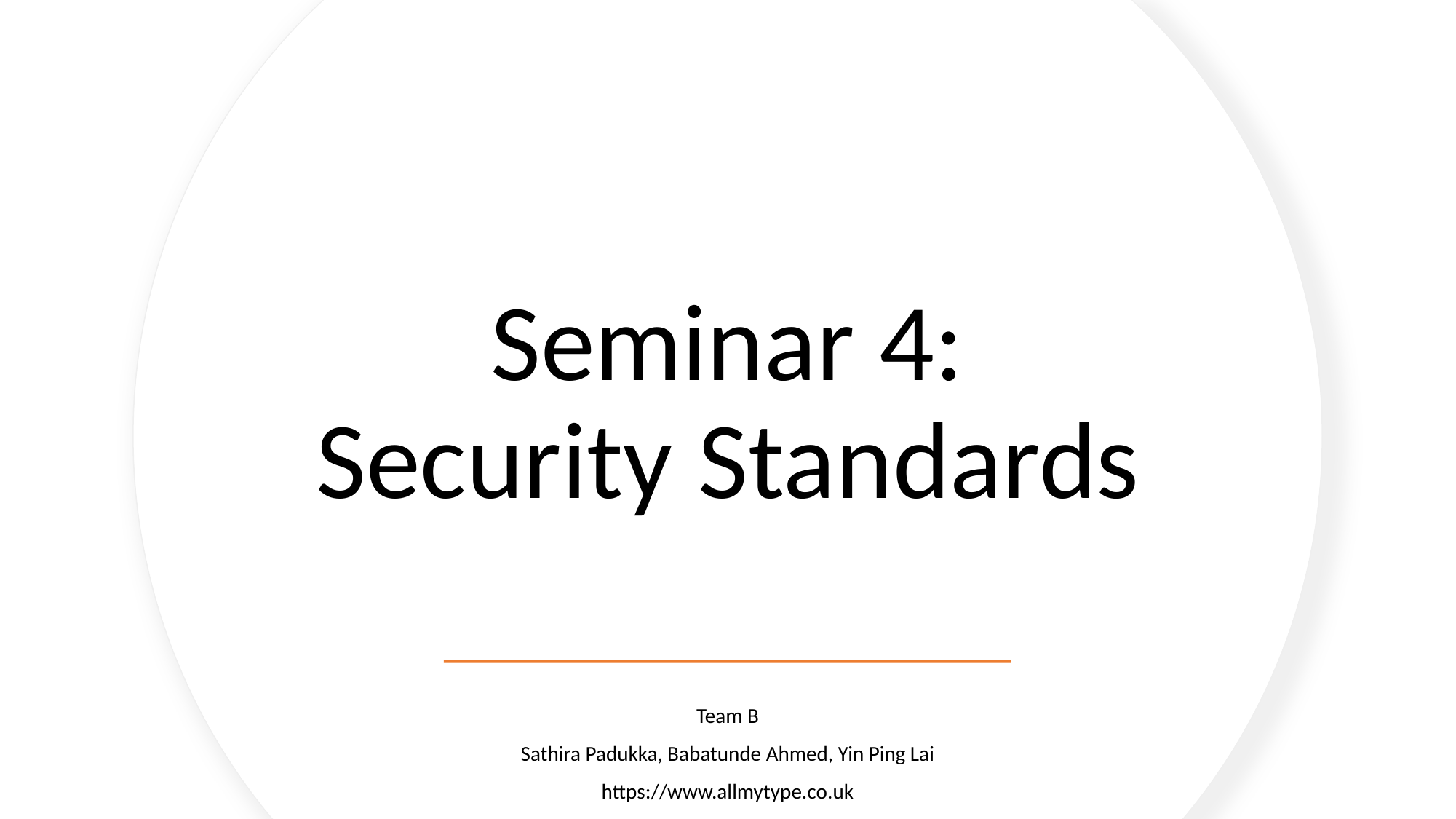

# Seminar 4: Security Standards

Team B
Sathira Padukka, Babatunde Ahmed, Yin Ping Lai
https://www.allmytype.co.uk